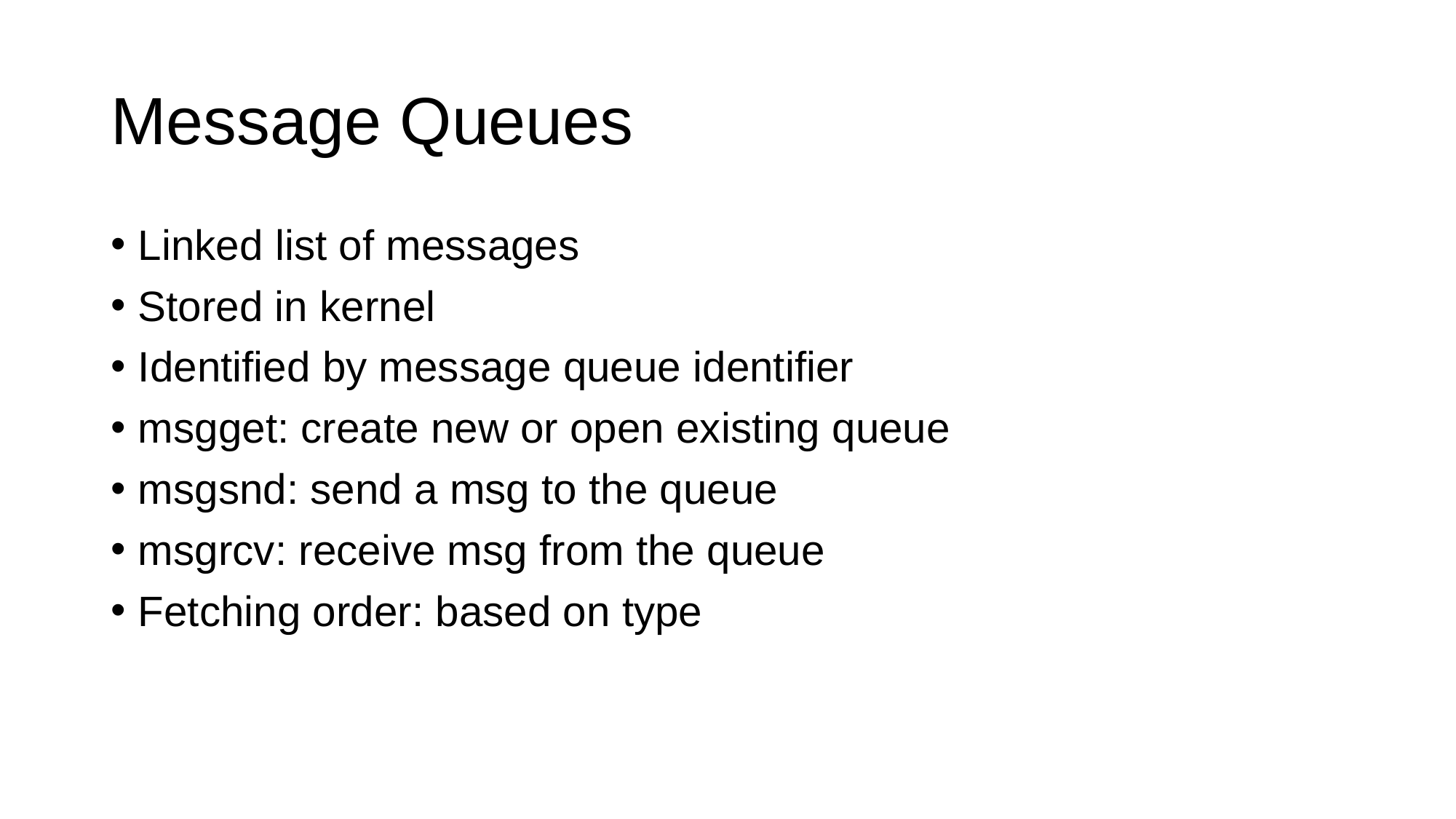

# Message Queues
Linked list of messages
Stored in kernel
Identified by message queue identifier
msgget: create new or open existing queue
msgsnd: send a msg to the queue
msgrcv: receive msg from the queue
Fetching order: based on type